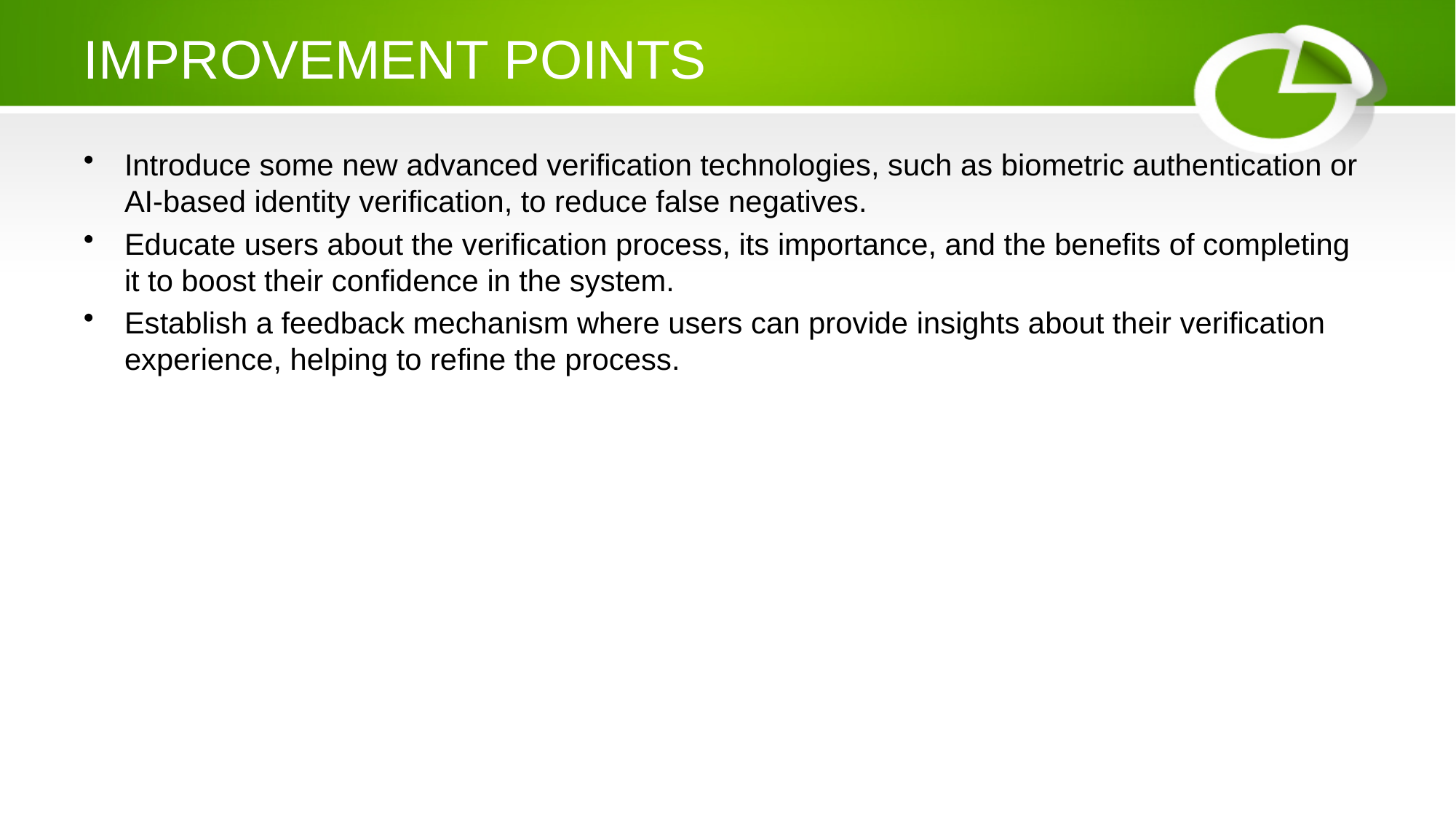

# IMPROVEMENT POINTS
Introduce some new advanced verification technologies, such as biometric authentication or AI-based identity verification, to reduce false negatives.
Educate users about the verification process, its importance, and the benefits of completing it to boost their confidence in the system.
Establish a feedback mechanism where users can provide insights about their verification experience, helping to refine the process.